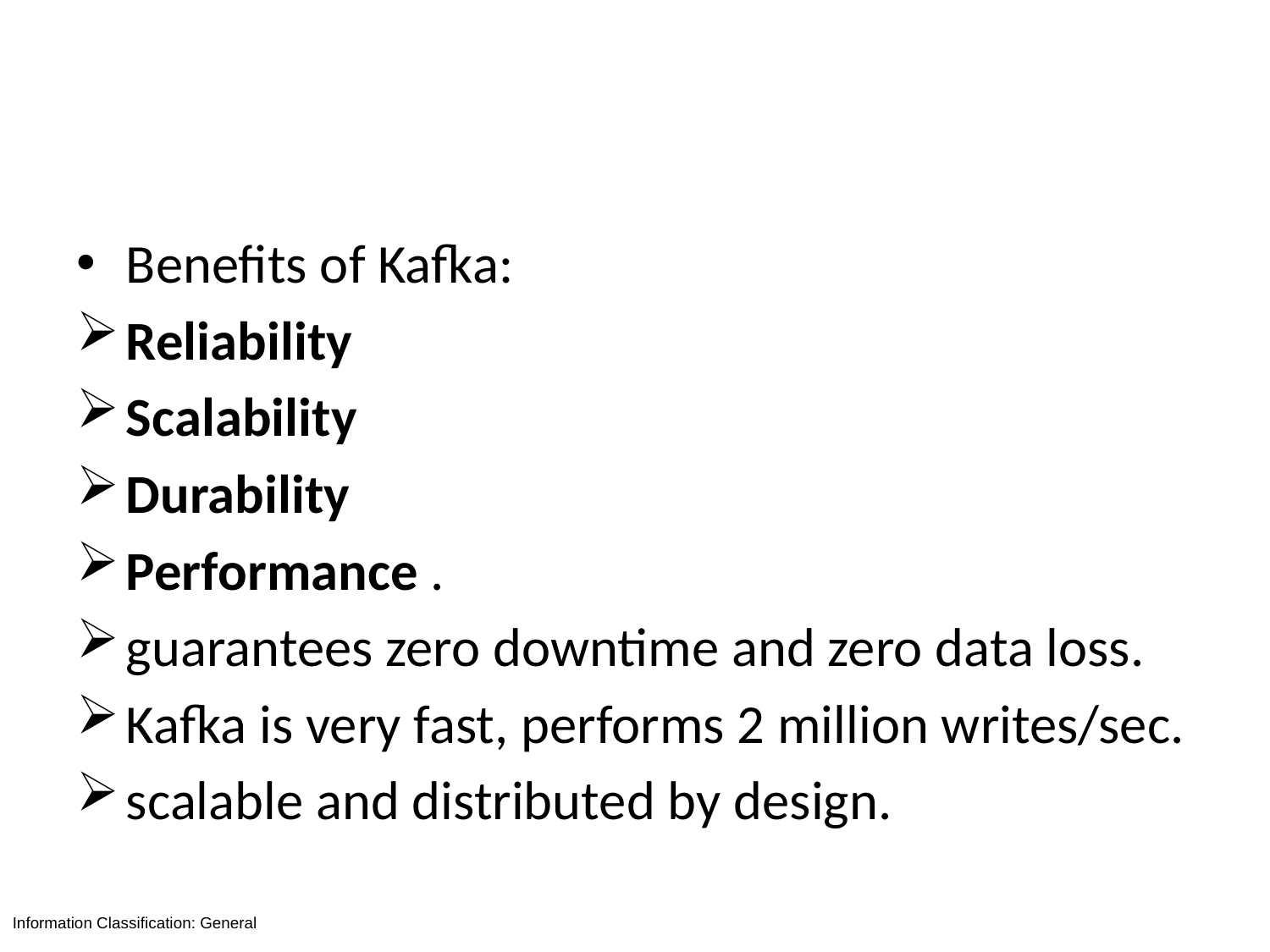

Benefits of Kafka:
Reliability
Scalability
Durability
Performance .
guarantees zero downtime and zero data loss.
Kafka is very fast, performs 2 million writes/sec.
scalable and distributed by design.